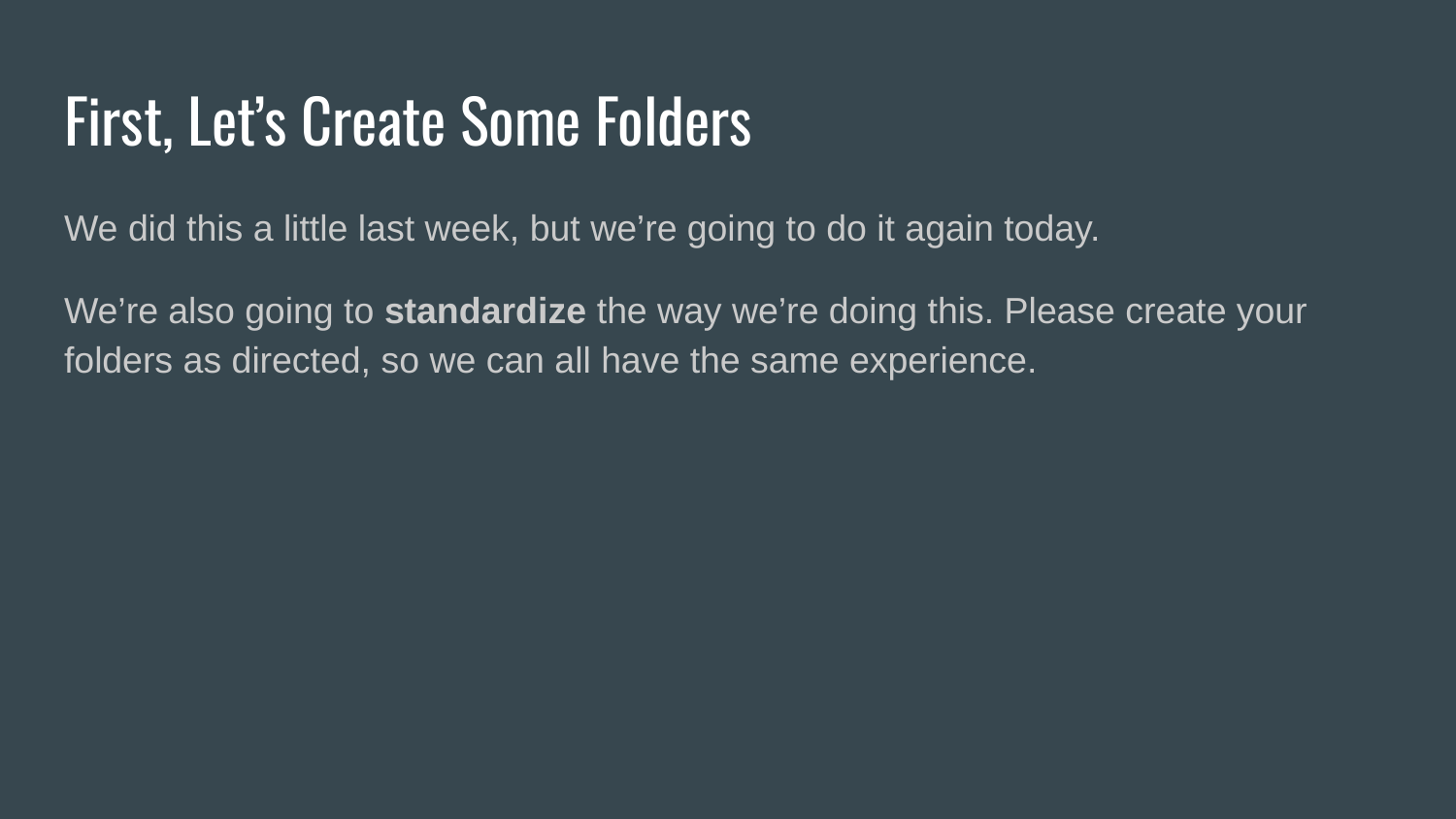

# First, Let’s Create Some Folders
We did this a little last week, but we’re going to do it again today.
We’re also going to standardize the way we’re doing this. Please create your folders as directed, so we can all have the same experience.